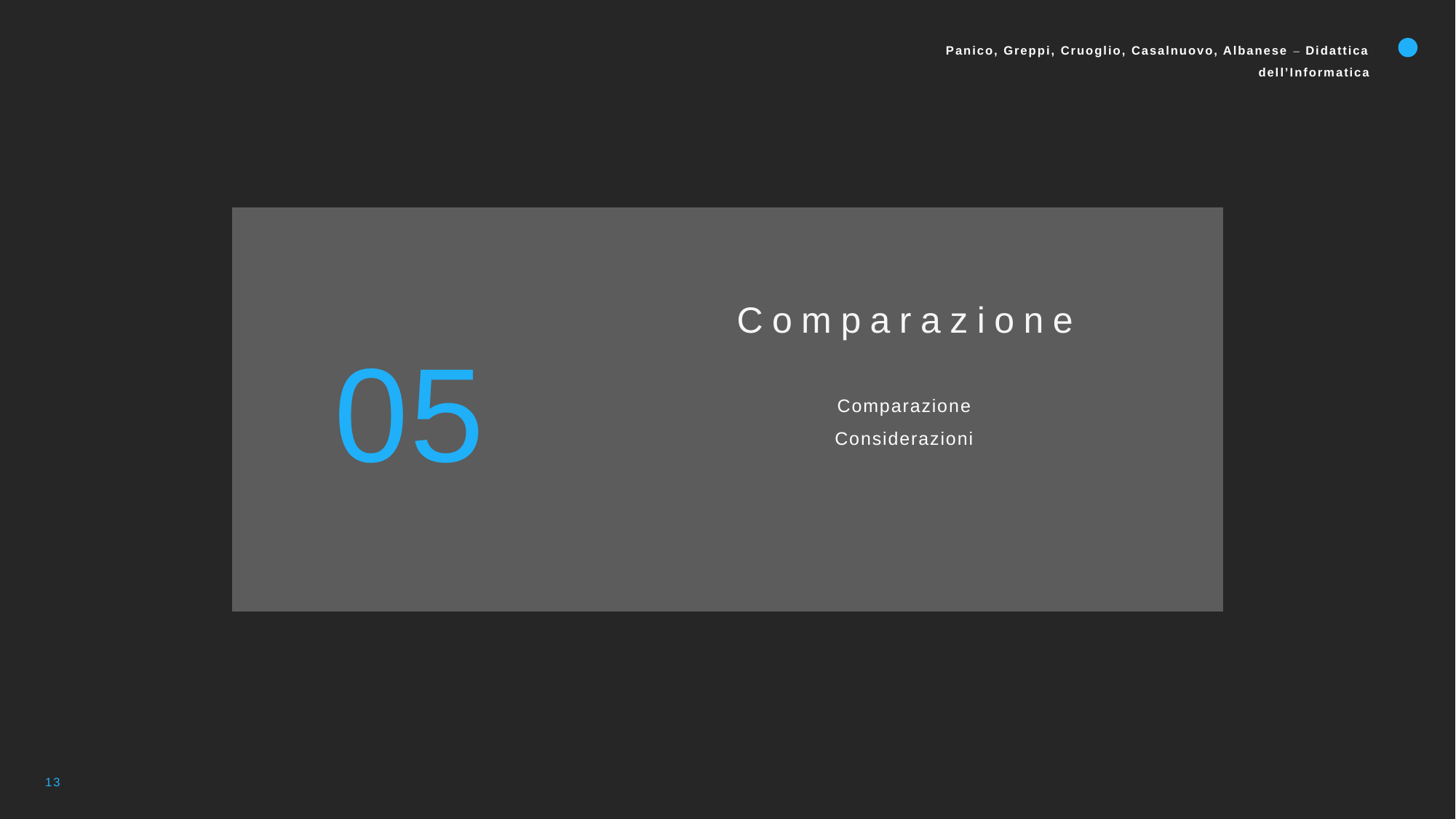

Panico, Greppi, Cruoglio, Casalnuovo, Albanese – Didattica dell’Informatica

Comparazione
05
Comparazione
Considerazioni
13